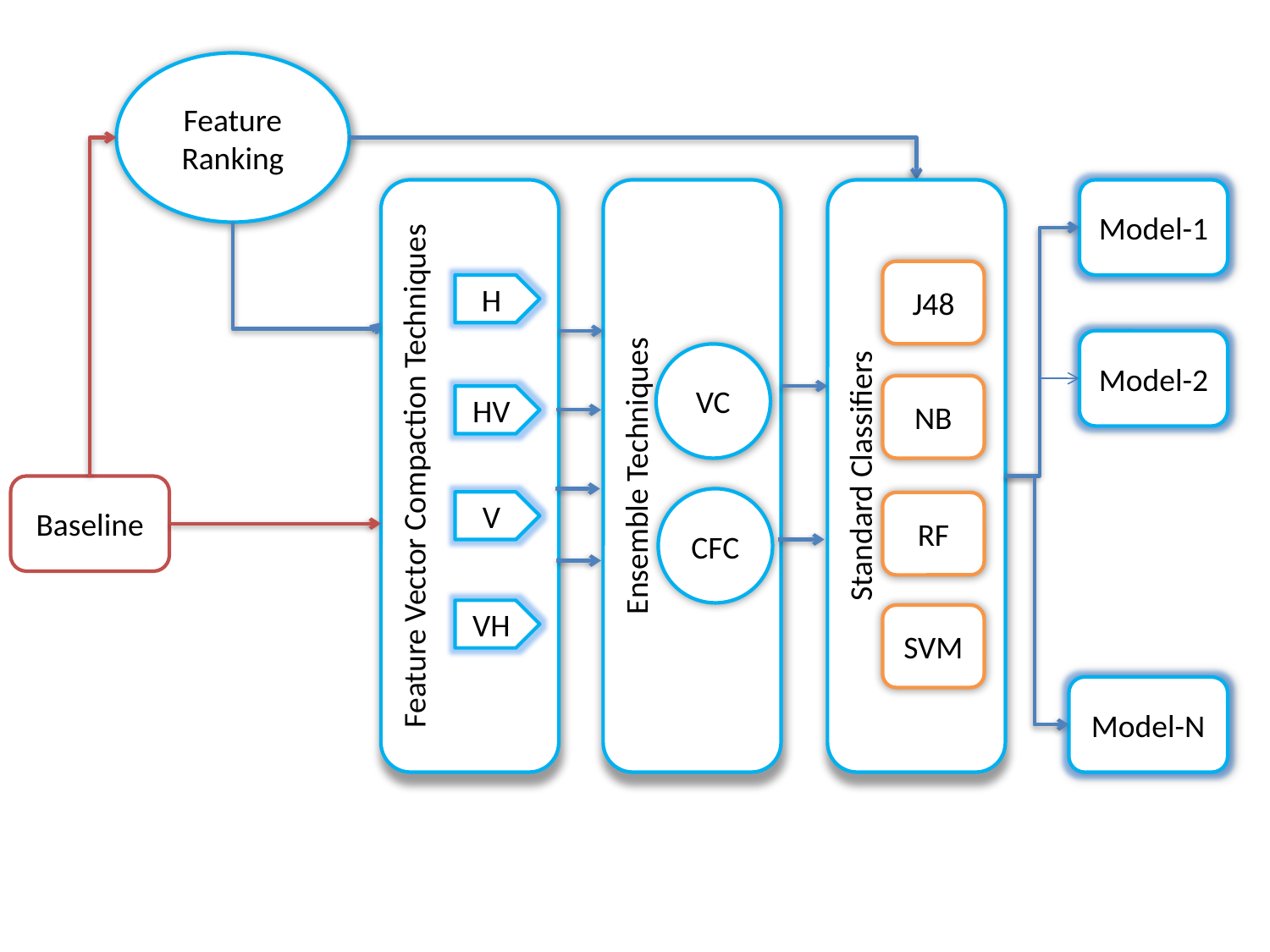

Feature Ranking
Feature Vector Compaction Techniques

Ensemble Techniques

Standard Classifiers

Model-1
J48
H
Model-2
VC
NB
HV
Baseline
CFC
V
RF
VH
SVM
Model-N